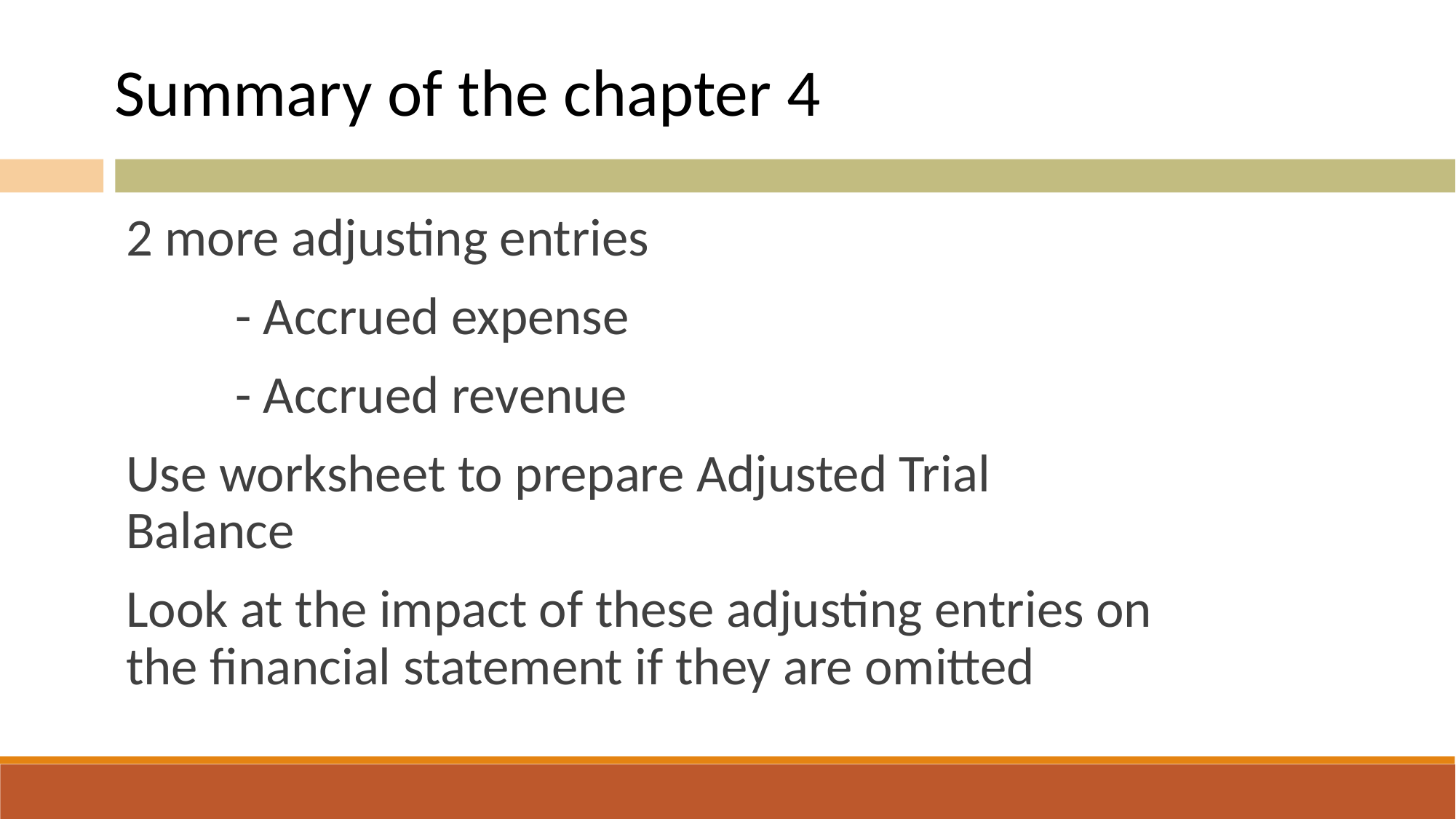

Summary of the chapter 4

2 more adjusting entries
	- Accrued expense
	- Accrued revenue
Use worksheet to prepare Adjusted Trial Balance
Look at the impact of these adjusting entries on the financial statement if they are omitted